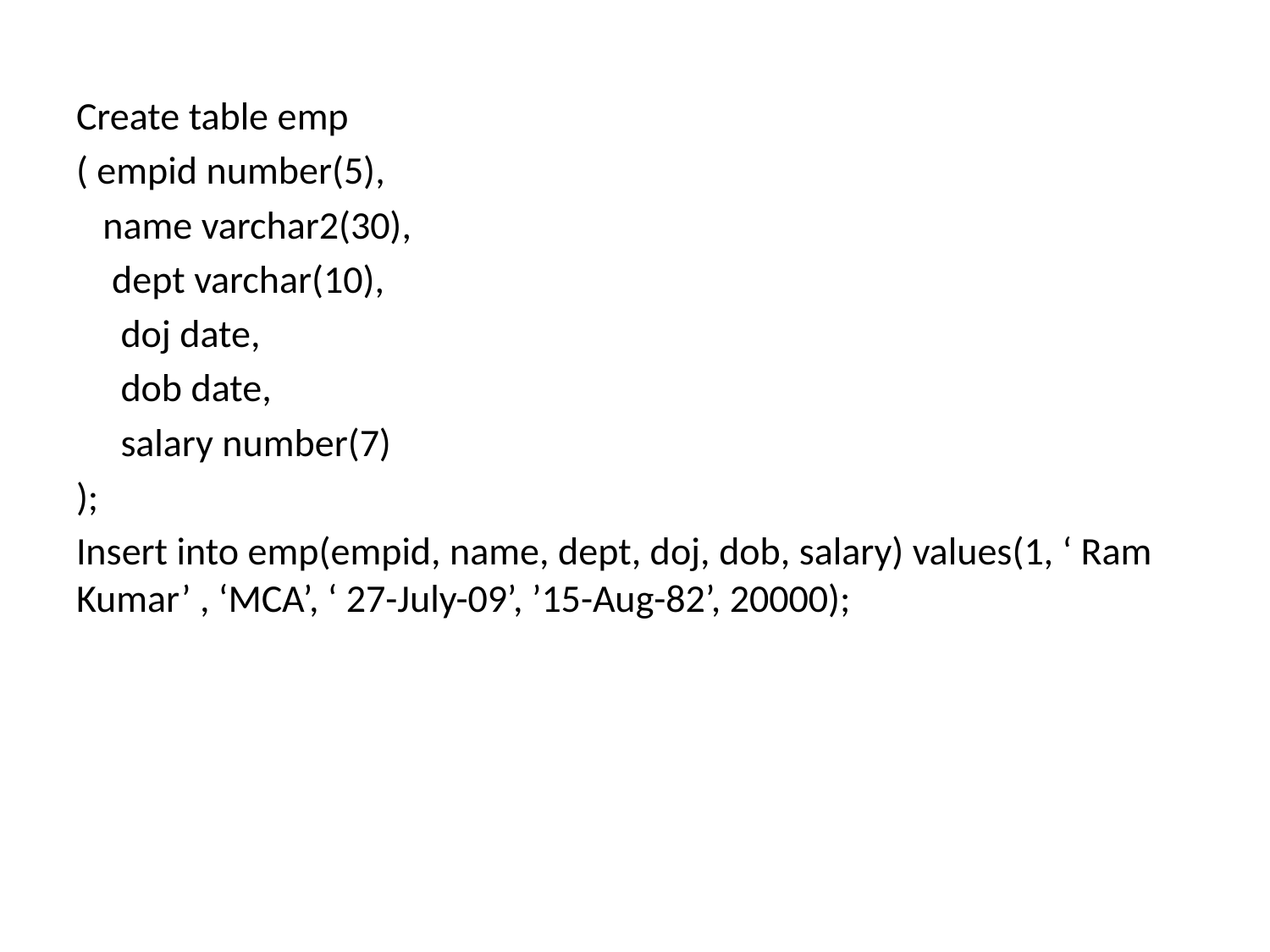

Create table emp
( empid number(5),
   name varchar2(30),
    dept varchar(10),
     doj date,
     dob date,
     salary number(7)
);
Insert into emp(empid, name, dept, doj, dob, salary) values(1, ‘ Ram Kumar’ , ‘MCA’, ‘ 27-July-09’, ’15-Aug-82’, 20000);